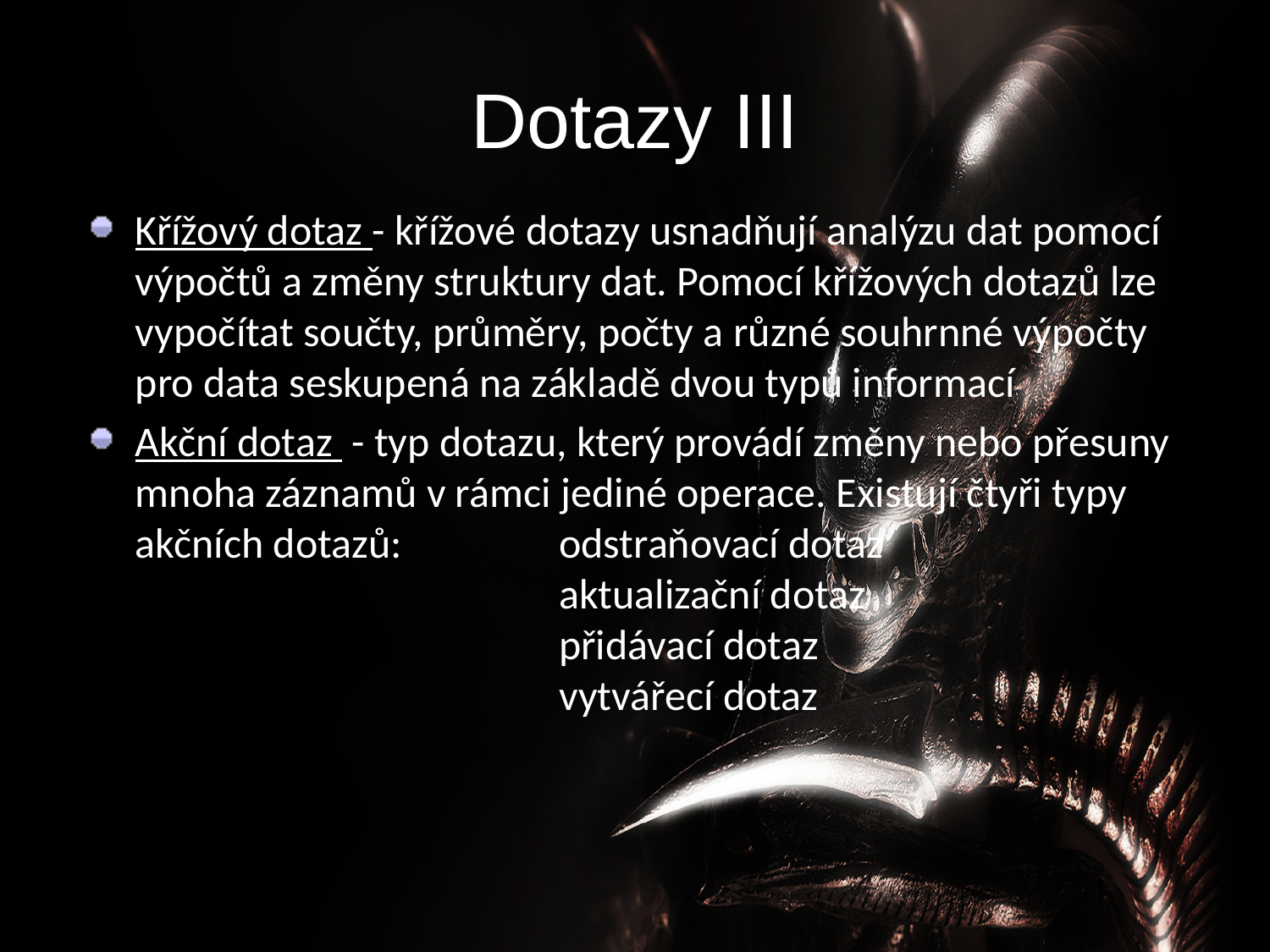

# Dotazy III
Křížový dotaz - křížové dotazy usnadňují analýzu dat pomocí výpočtů a změny struktury dat. Pomocí křížových dotazů lze vypočítat součty, průměry, počty a různé souhrnné výpočty pro data seskupená na základě dvou typů informací
Akční dotaz  - typ dotazu, který provádí změny nebo přesuny mnoha záznamů v rámci jediné operace. Existují čtyři typy akčních dotazů: 	odstraňovací dotaz
	aktualizační dotaz
	přidávací dotaz
	vytvářecí dotaz